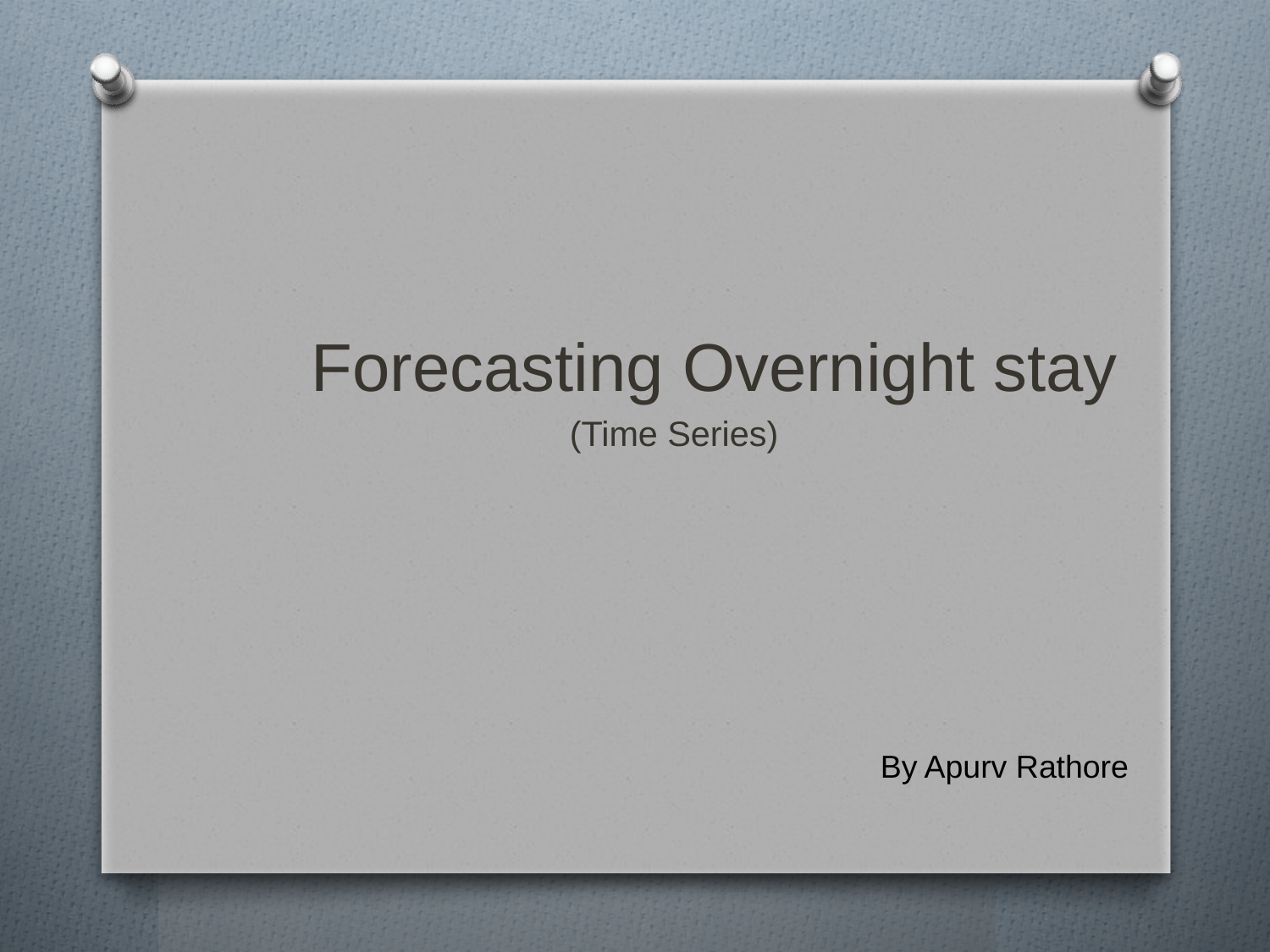

Forecasting Overnight stay
                                          (Time Series)
By Apurv Rathore